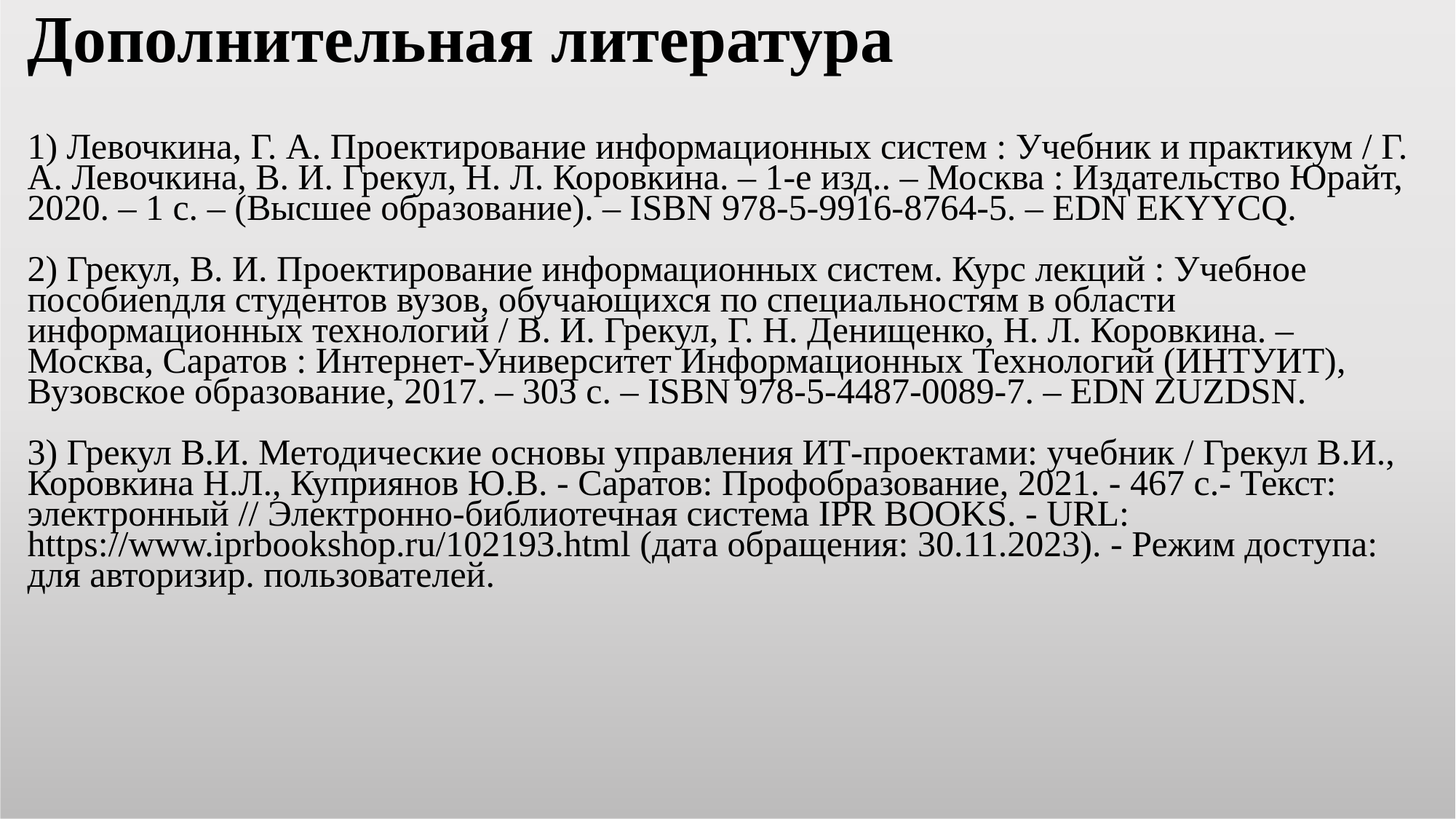

# Дополнительная литература 1) Левочкина, Г. А. Проектирование информационных систем : Учебник и практикум / Г. А. Левочкина, В. И. Грекул, Н. Л. Коровкина. – 1-е изд.. – Москва : Издательство Юрайт, 2020. – 1 с. – (Высшее образование). – ISBN 978-5-9916-8764-5. – EDN EKYYCQ. 2) Грекул, В. И. Проектирование информационных систем. Курс лекций : Учебное пособиеnдля студентов вузов, обучающихся по специальностям в области информационных технологий / В. И. Грекул, Г. Н. Денищенко, Н. Л. Коровкина. – Москва, Саратов : Интернет-Университет Информационных Технологий (ИНТУИТ), Вузовское образование, 2017. – 303 с. – ISBN 978-5-4487-0089-7. – EDN ZUZDSN. 3) Грекул В.И. Методические основы управления ИТ-проектами: учебник / Грекул В.И., Коровкина Н.Л., Куприянов Ю.В. - Саратов: Профобразование, 2021. - 467 c.- Текст: электронный // Электронно-библиотечная система IPR BOOKS. - URL: https://www.iprbookshop.ru/102193.html (дата обращения: 30.11.2023). - Режим доступа: для авторизир. пользователей.